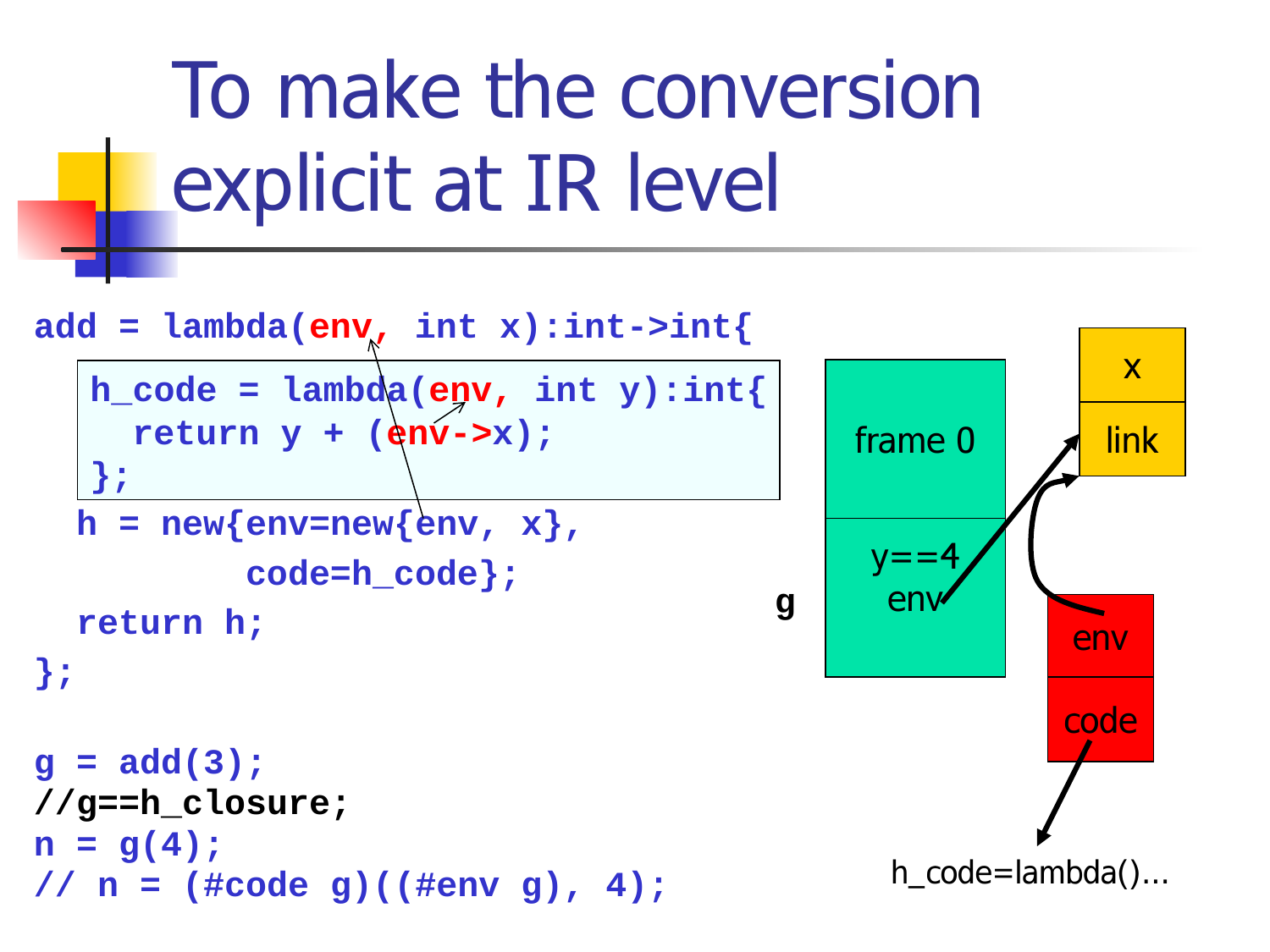

# To make the conversion explicit at IR level
add = lambda(env, int x):int->int{

  h = new{env=new{env, x},
          code=h_code};
  return h;
};

g = add(3);
//g==h_closure;
n = g(4);
// n = (#code g)((#env g), 4);
x
h_code = lambda(env, int y):int{
  return y + (env->x);
};
frame 0
link

y==4
env

g
env
code

h_code=lambda()...